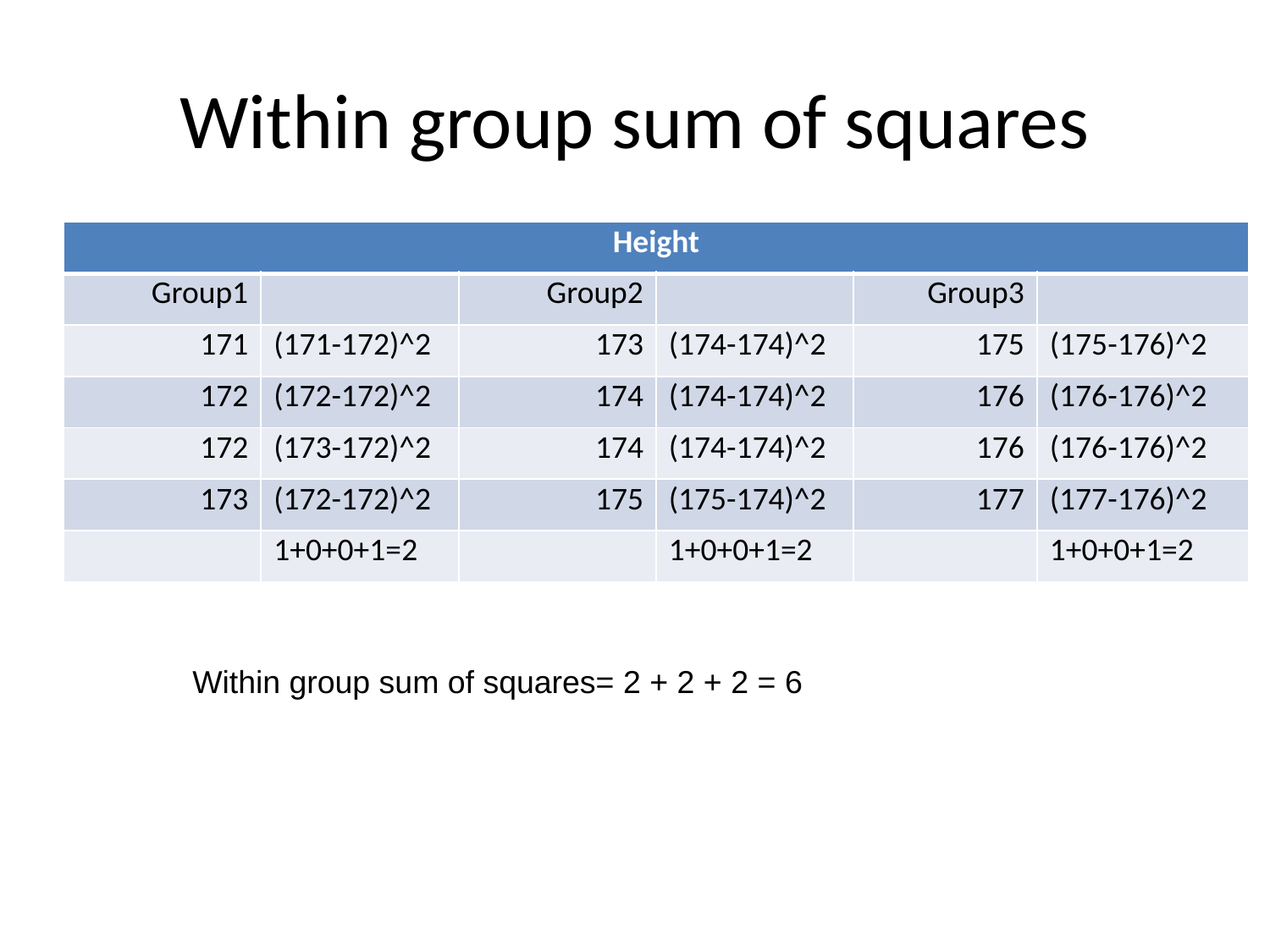

# Within group sum of squares
| Height |  |  |  |  |  |
| --- | --- | --- | --- | --- | --- |
| Group1 |  | Group2 |  | Group3 |  |
| 171 | (171-172)^2 | 173 | (174-174)^2 | 175 | (175-176)^2 |
| 172 | (172-172)^2 | 174 | (174-174)^2 | 176 | (176-176)^2 |
| 172 | (173-172)^2 | 174 | (174-174)^2 | 176 | (176-176)^2 |
| 173 | (172-172)^2 | 175 | (175-174)^2 | 177 | (177-176)^2 |
|  | 1+0+0+1=2 |  | 1+0+0+1=2 |  | 1+0+0+1=2 |
Within group sum of squares= 2 + 2 + 2 = 6